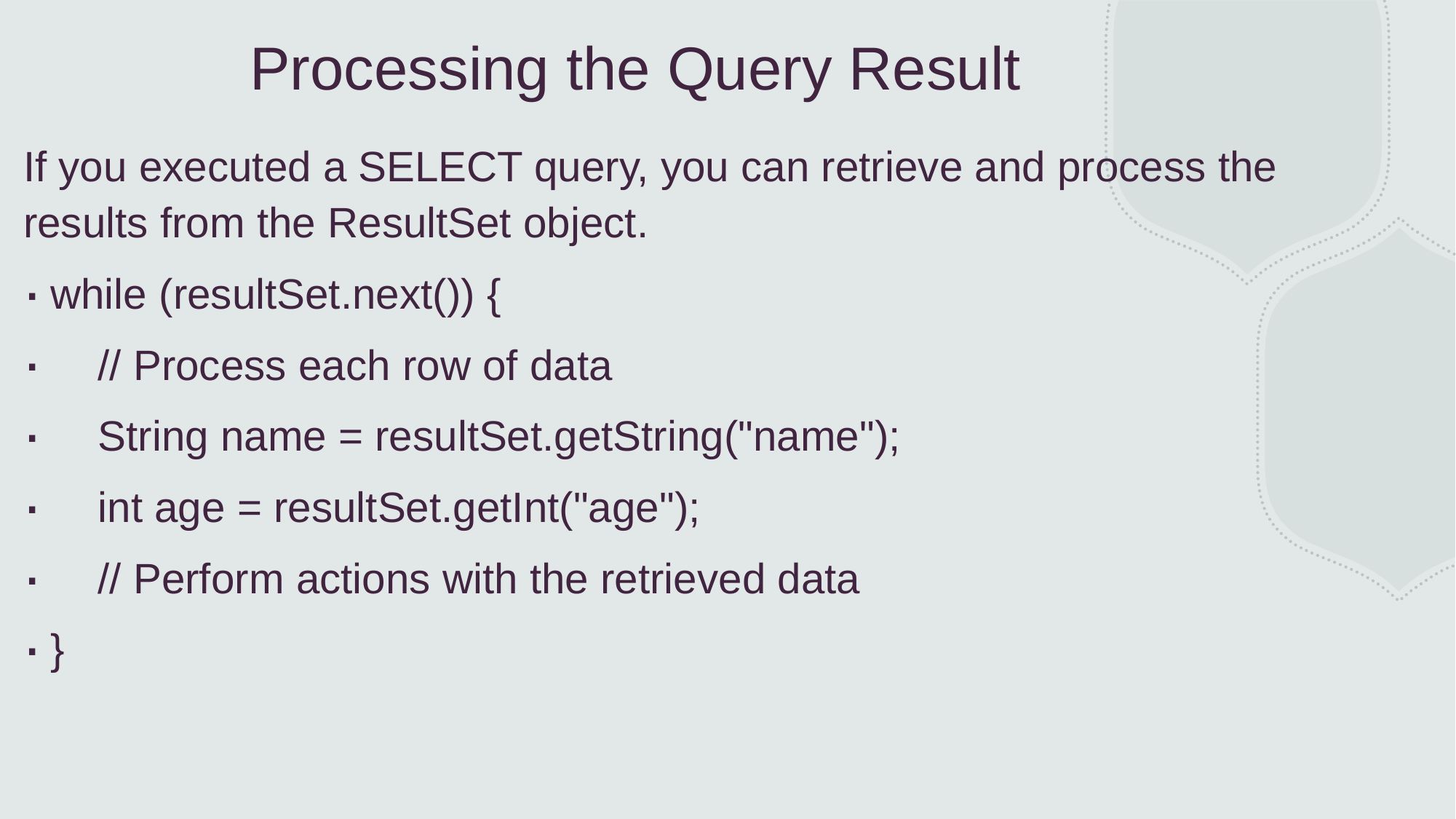

# Processing the Query Result
If you executed a SELECT query, you can retrieve and process the results from the ResultSet object.
while (resultSet.next()) {
    // Process each row of data
    String name = resultSet.getString("name");
    int age = resultSet.getInt("age");
    // Perform actions with the retrieved data
}